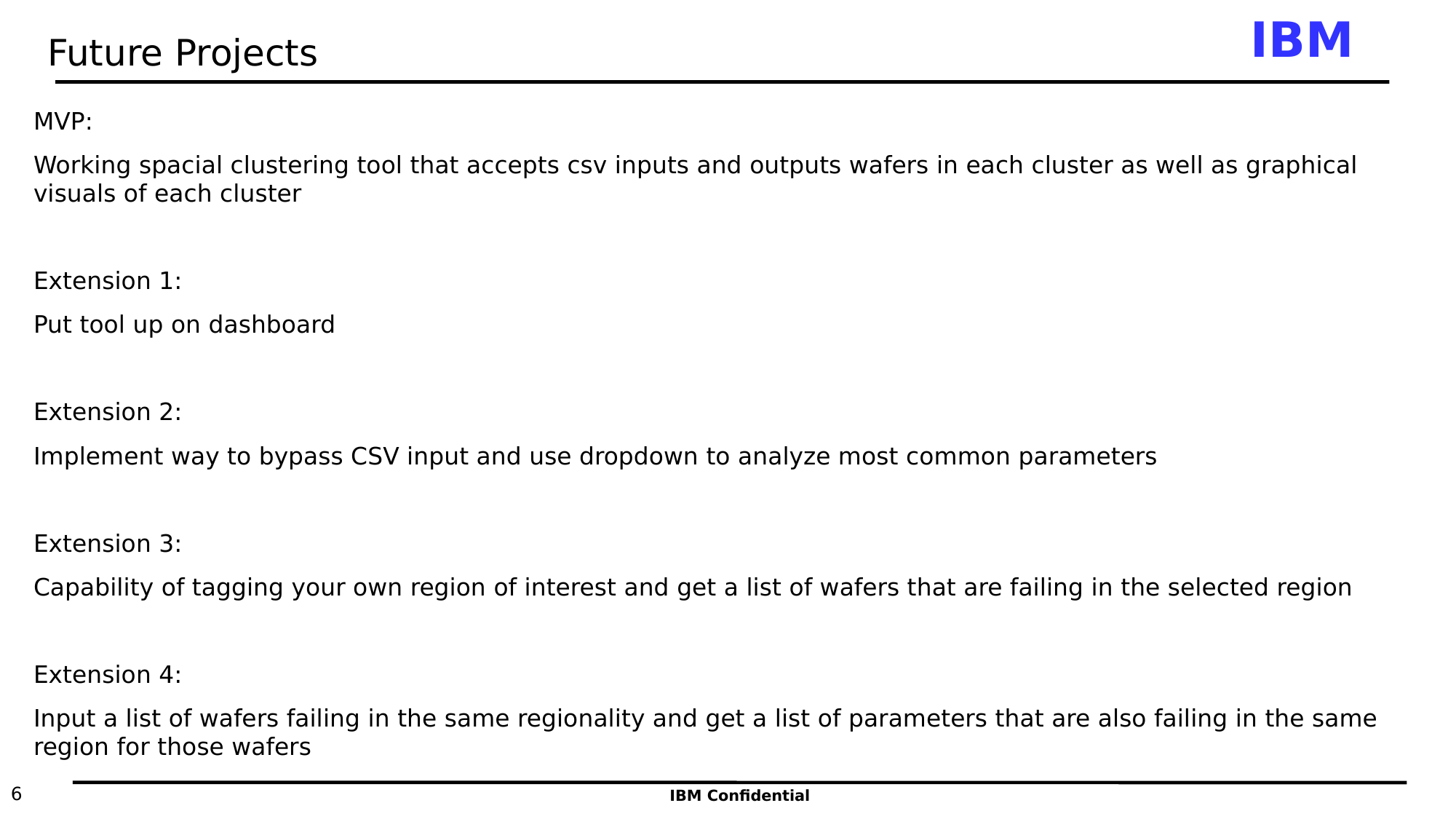

# Future Projects
MVP:
Working spacial clustering tool that accepts csv inputs and outputs wafers in each cluster as well as graphical visuals of each cluster

Extension 1:
Put tool up on dashboard

Extension 2:
Implement way to bypass CSV input and use dropdown to analyze most common parameters

Extension 3:
Capability of tagging your own region of interest and get a list of wafers that are failing in the selected region

Extension 4:
Input a list of wafers failing in the same regionality and get a list of parameters that are also failing in the same region for those wafers